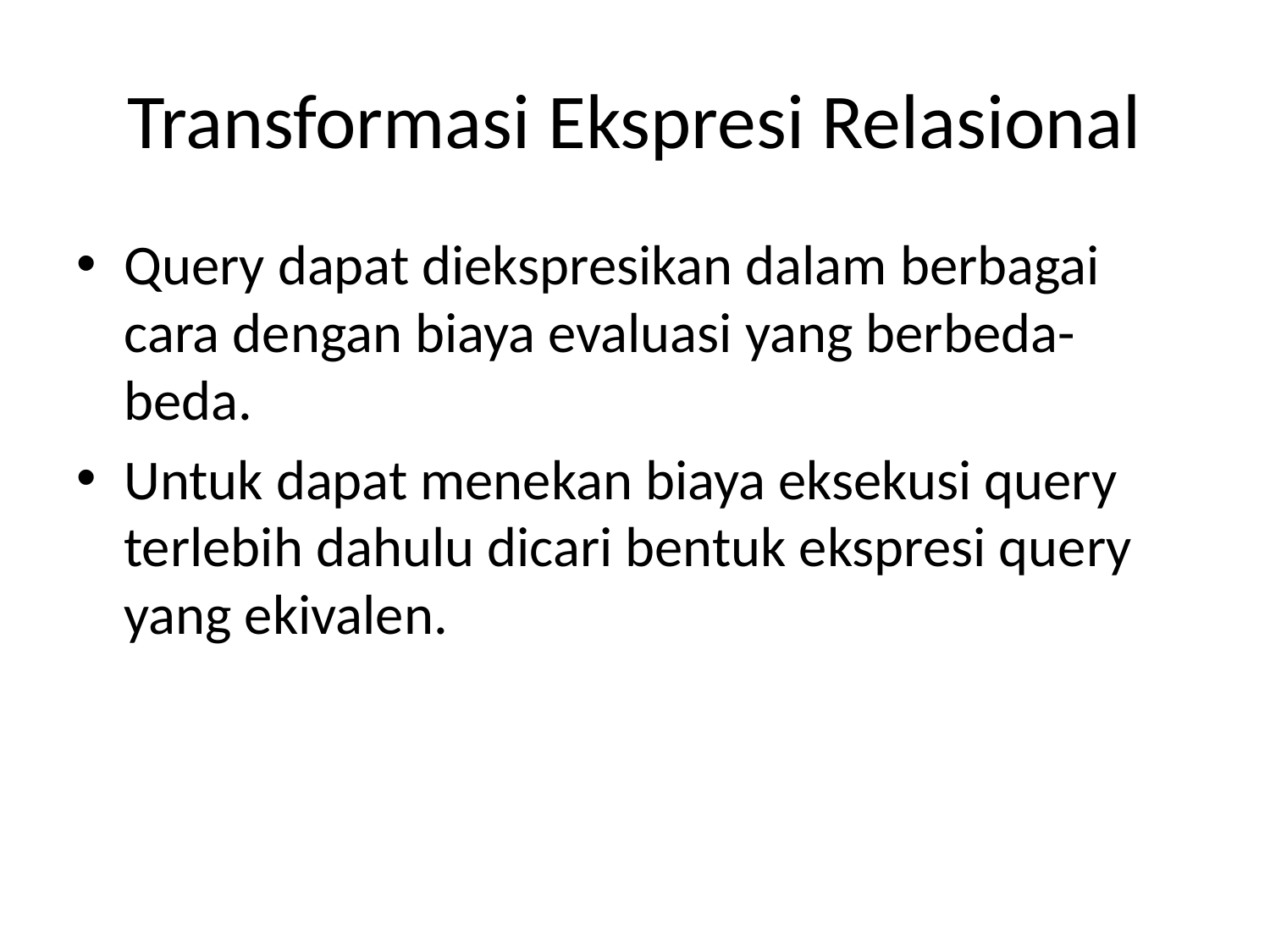

# Transformasi Ekspresi Relasional
Query dapat diekspresikan dalam berbagai cara dengan biaya evaluasi yang berbeda-beda.
Untuk dapat menekan biaya eksekusi query  terlebih dahulu dicari bentuk ekspresi query yang ekivalen.